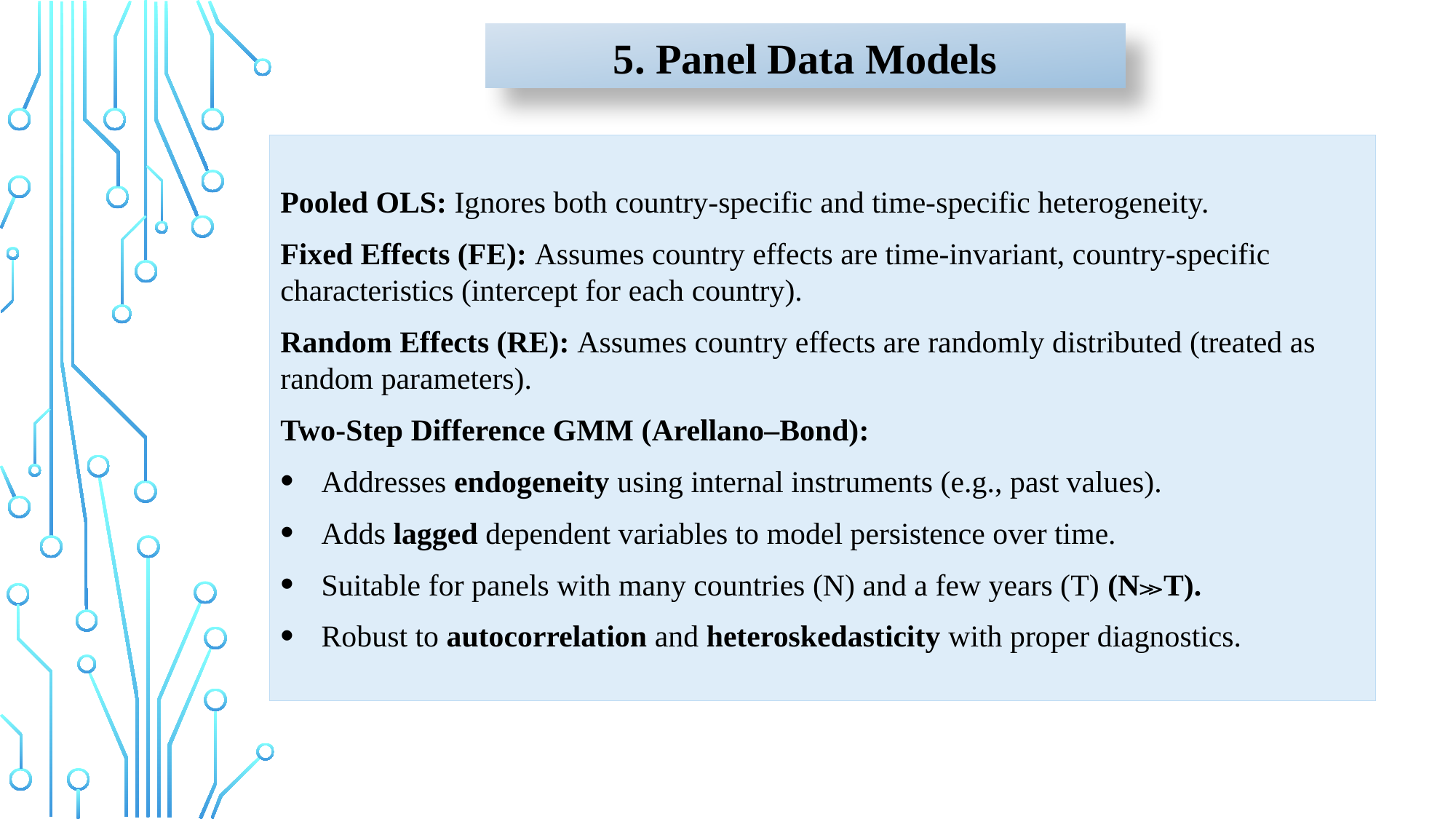

# 5. Panel Data Models
Pooled OLS: Ignores both country-specific and time-specific heterogeneity.
Fixed Effects (FE): Assumes country effects are time-invariant, country-specific characteristics (intercept for each country).
Random Effects (RE): Assumes country effects are randomly distributed (treated as random parameters).
Two-Step Difference GMM (Arellano–Bond):
Addresses endogeneity using internal instruments (e.g., past values).
Adds lagged dependent variables to model persistence over time.
Suitable for panels with many countries (N) and a few years (T) (N≫T).
Robust to autocorrelation and heteroskedasticity with proper diagnostics.